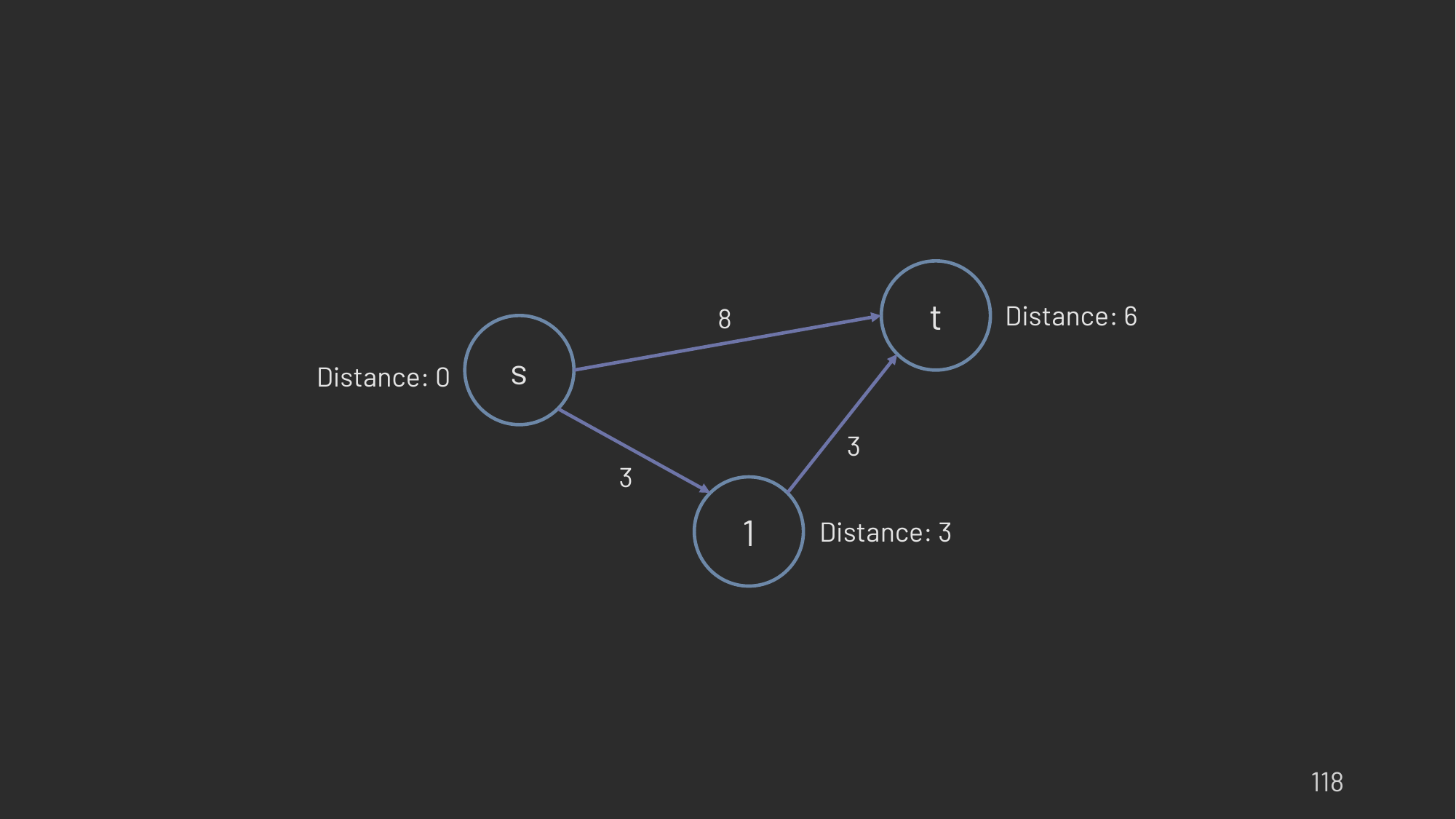

t
Distance: 6
8
s
Distance: 0
3
3
1
Distance: 3
118